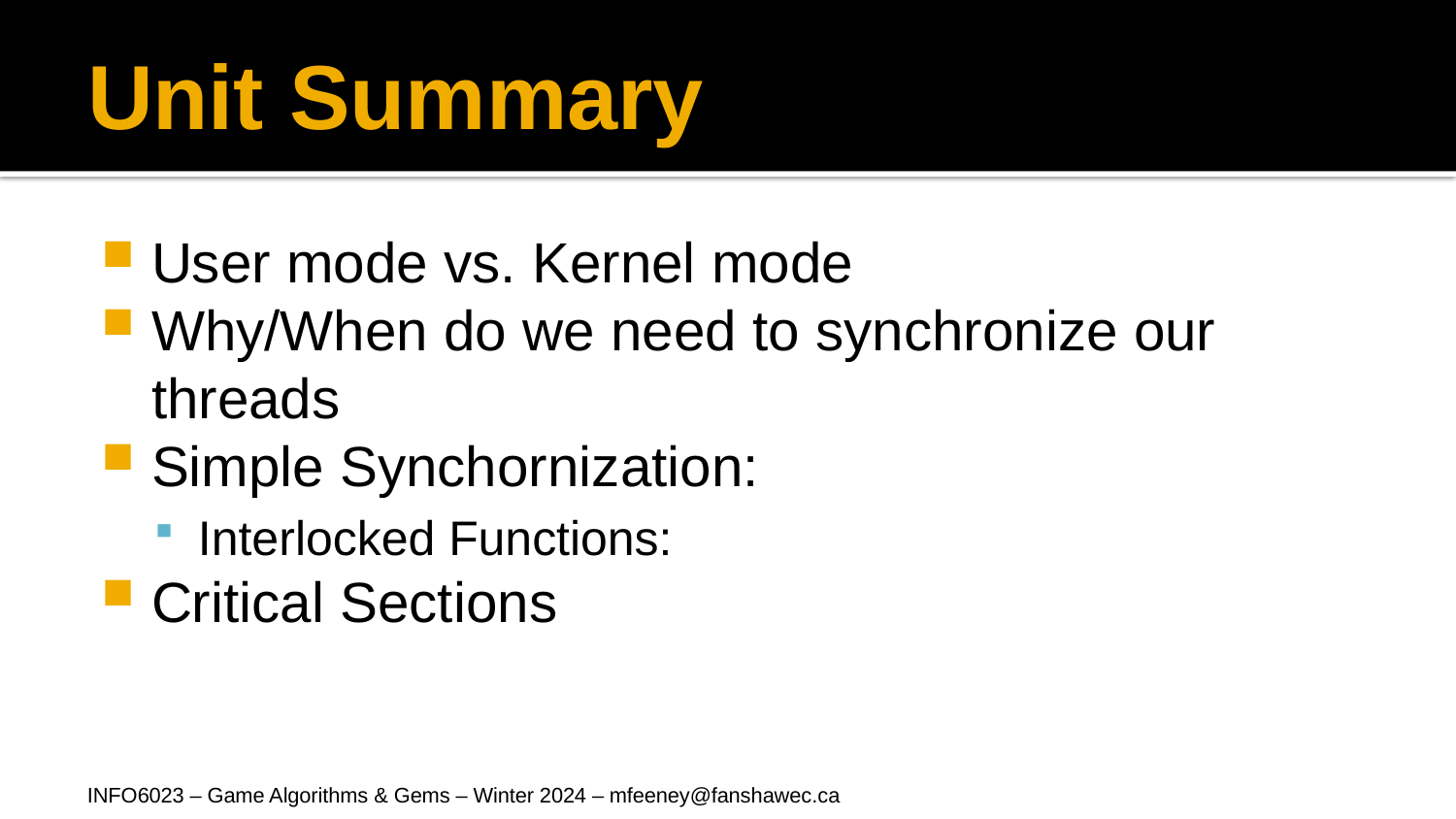

# Unit Summary
User mode vs. Kernel mode
Why/When do we need to synchronize our threads
Simple Synchornization:
Interlocked Functions:
Critical Sections